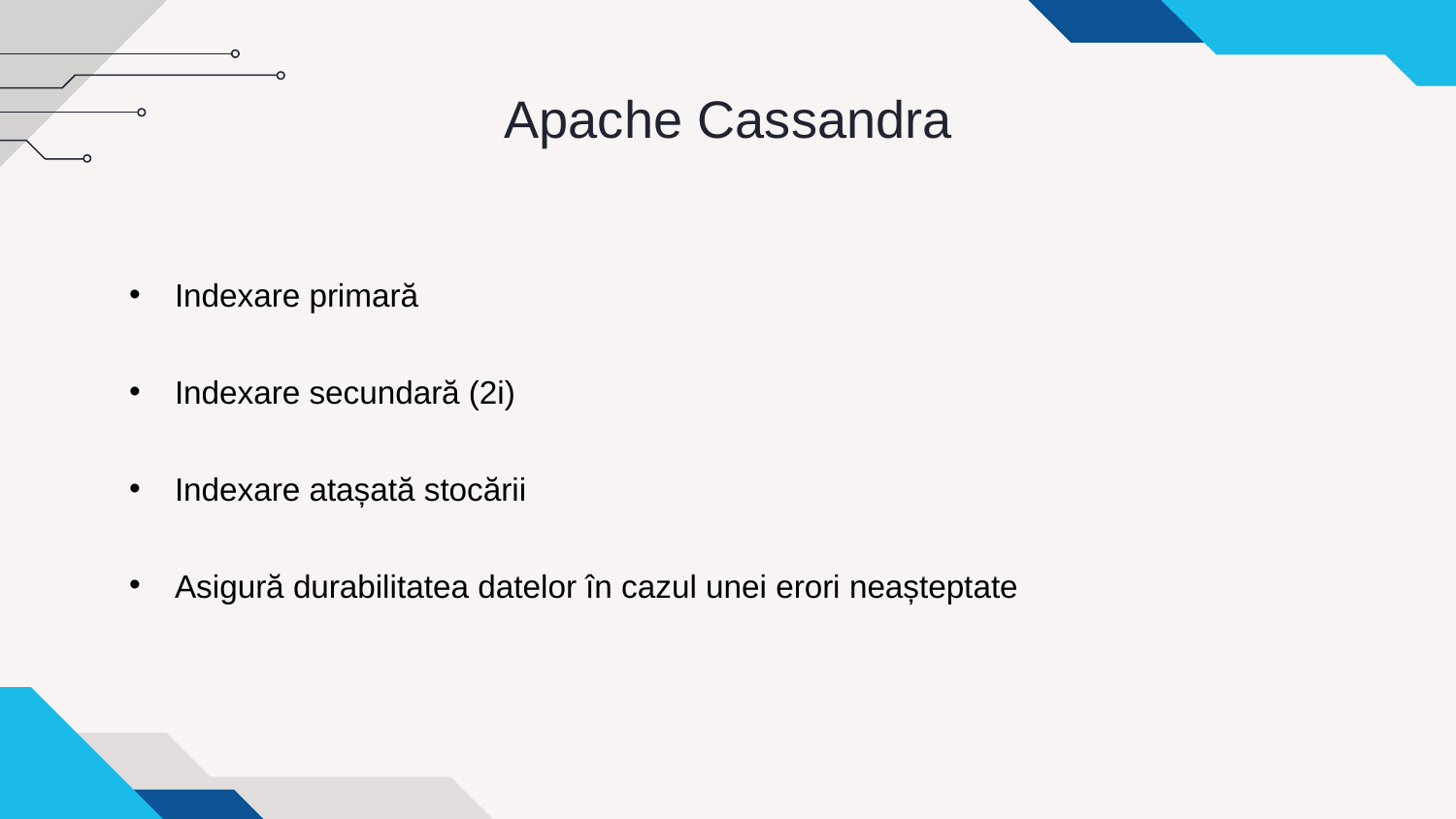

# Apache Cassandra
Indexare primară
Indexare secundară (2i)
Indexare atașată stocării
Asigură durabilitatea datelor în cazul unei erori neașteptate